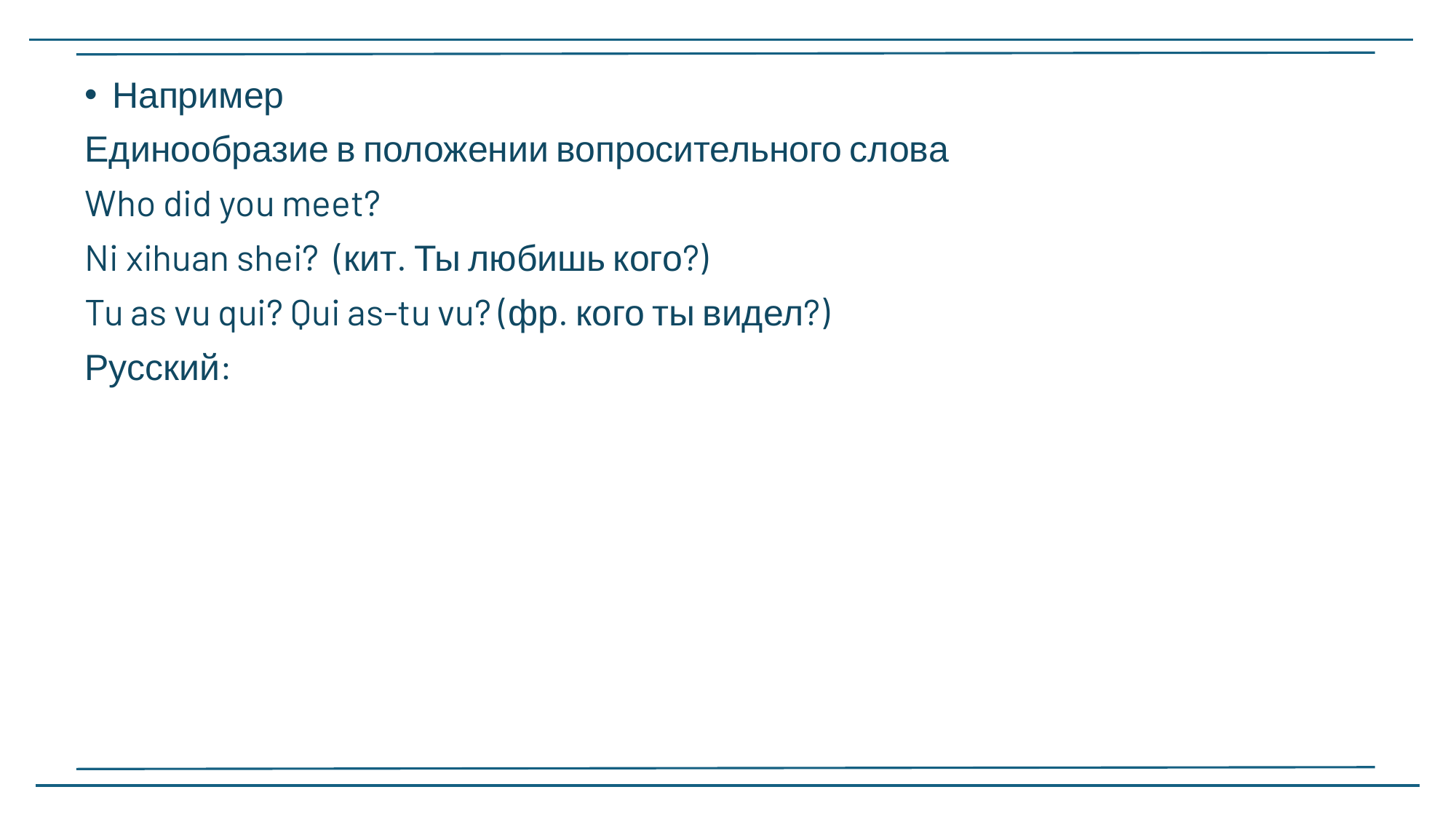

Например
Единообразие в положении вопросительного слова
Who did you meet?
Ni xihuan shei?  (кит. Ты любишь кого?)
Tu as vu qui? Qui as-tu vu? (фр. кого ты видел?)
Русский: